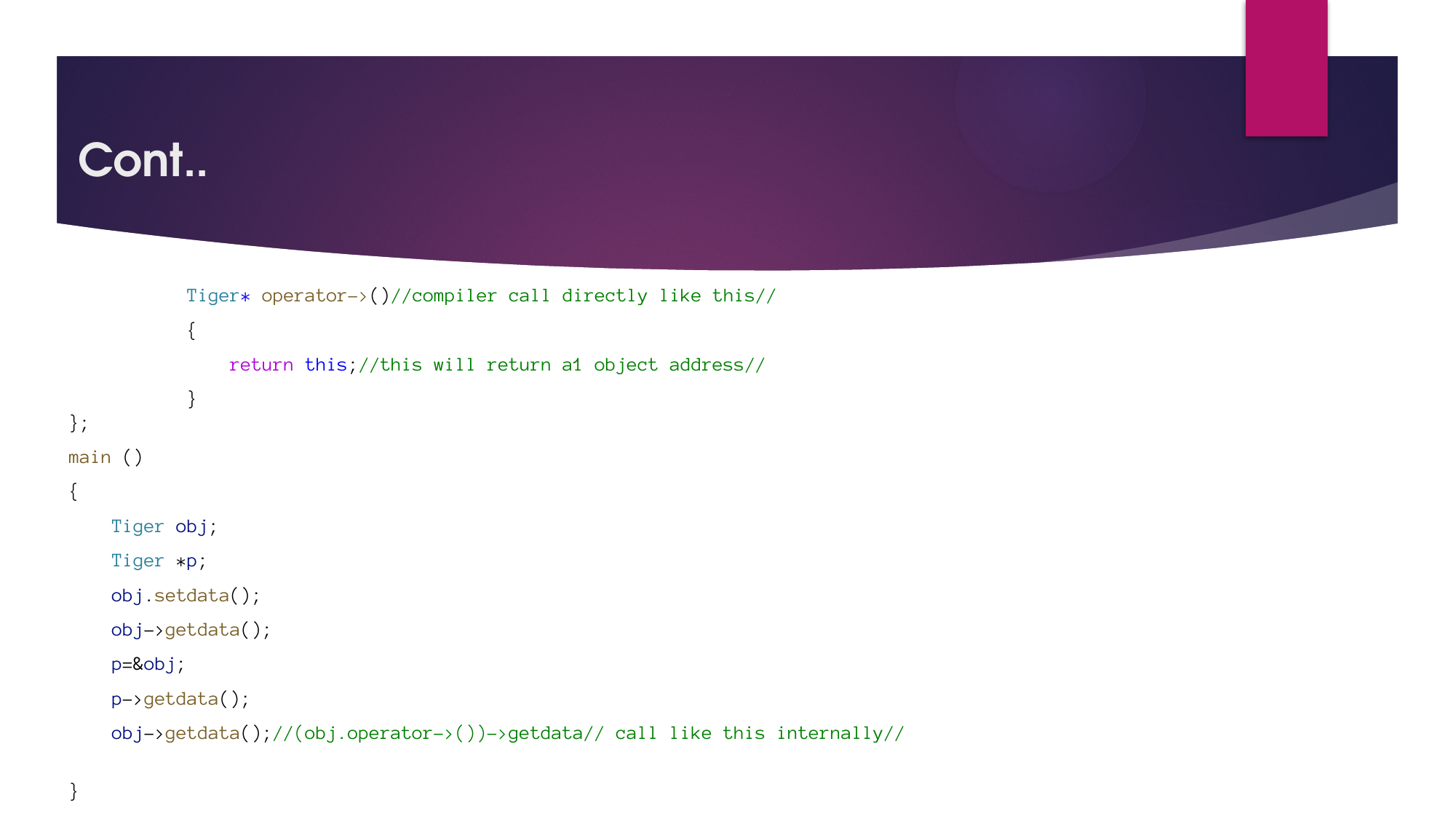

# Cont..
           Tiger* operator->()//compiler call directly like this//
           {
               return this;//this will return a1 object address//
           }      
};
main ()
{
    Tiger obj;
    Tiger *p;
    obj.setdata();
    obj->getdata();
    p=&obj;
    p->getdata();
    obj->getdata();//(obj.operator->())->getdata// call like this internally//
}